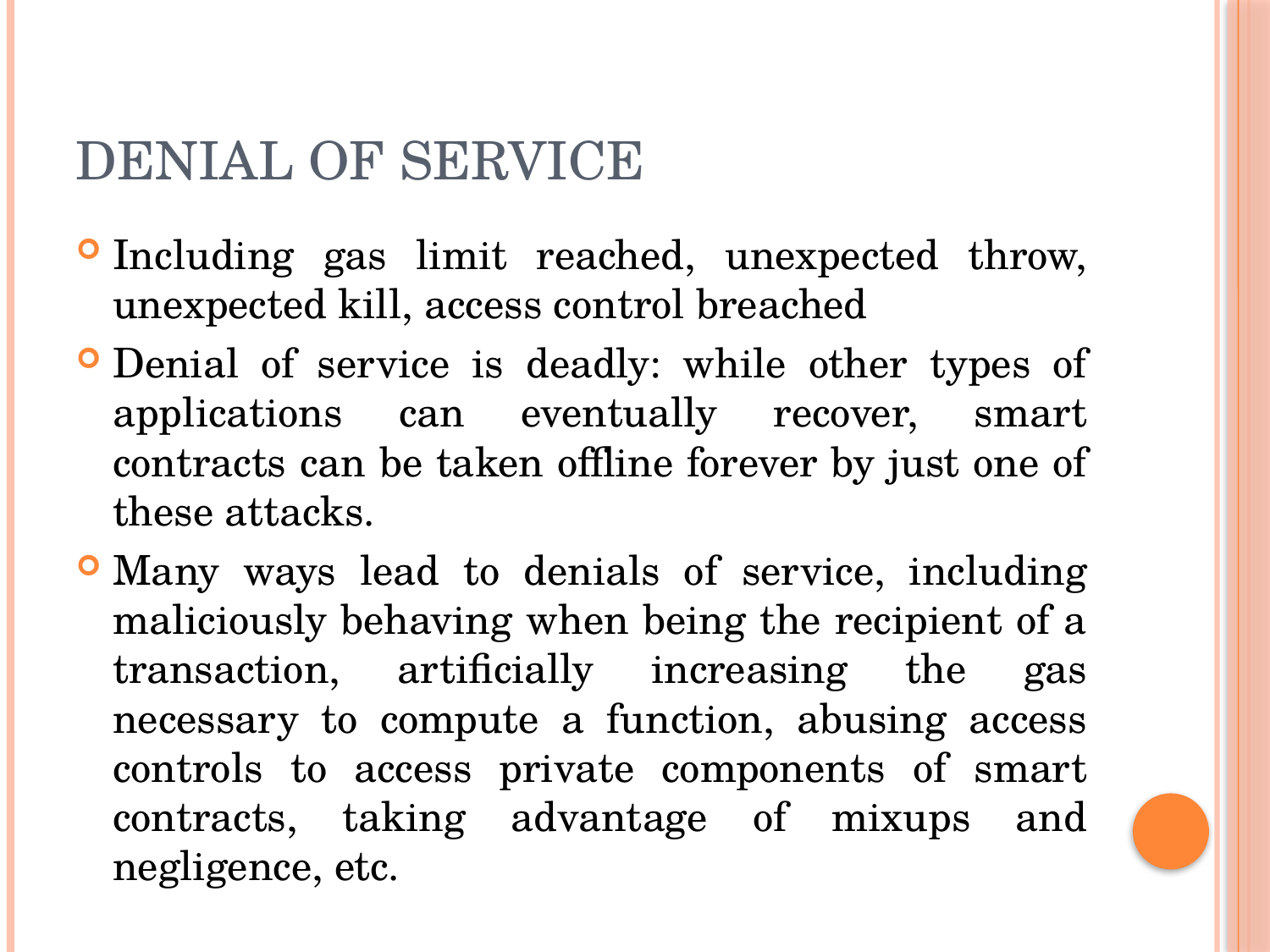

# Denial of Service
Including gas limit reached, unexpected throw, unexpected kill, access control breached
Denial of service is deadly: while other types of applications can eventually recover, smart contracts can be taken offline forever by just one of these attacks.
Many ways lead to denials of service, including maliciously behaving when being the recipient of a transaction, artificially increasing the gas necessary to compute a function, abusing access controls to access private components of smart contracts, taking advantage of mixups and negligence, etc.